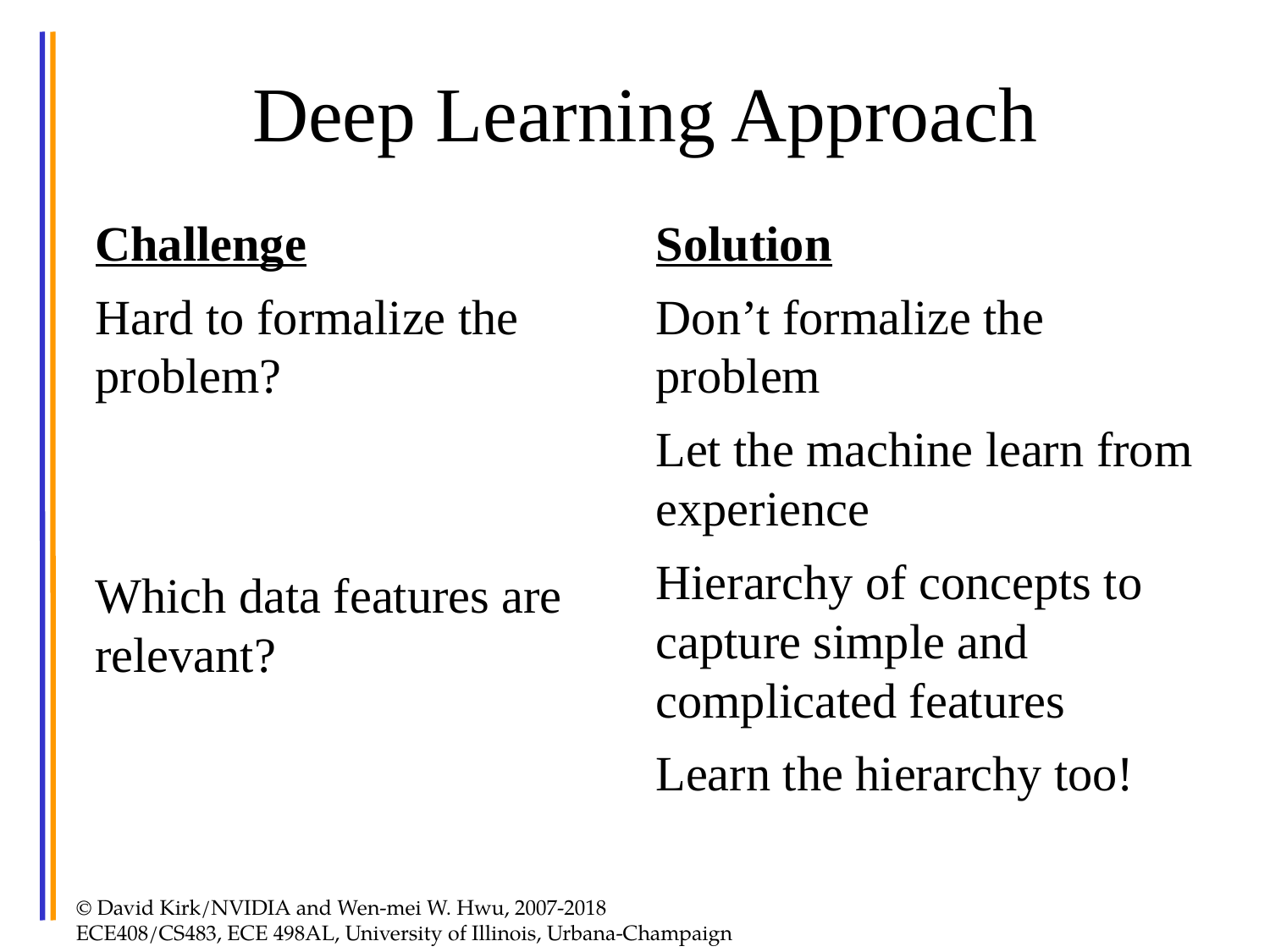

# Deep Learning Approach
Challenge
Hard to formalize the problem?

Which data features are relevant?
Solution
Don’t formalize the problem
Let the machine learn from experience
Hierarchy of concepts to capture simple and complicated features
Learn the hierarchy too!